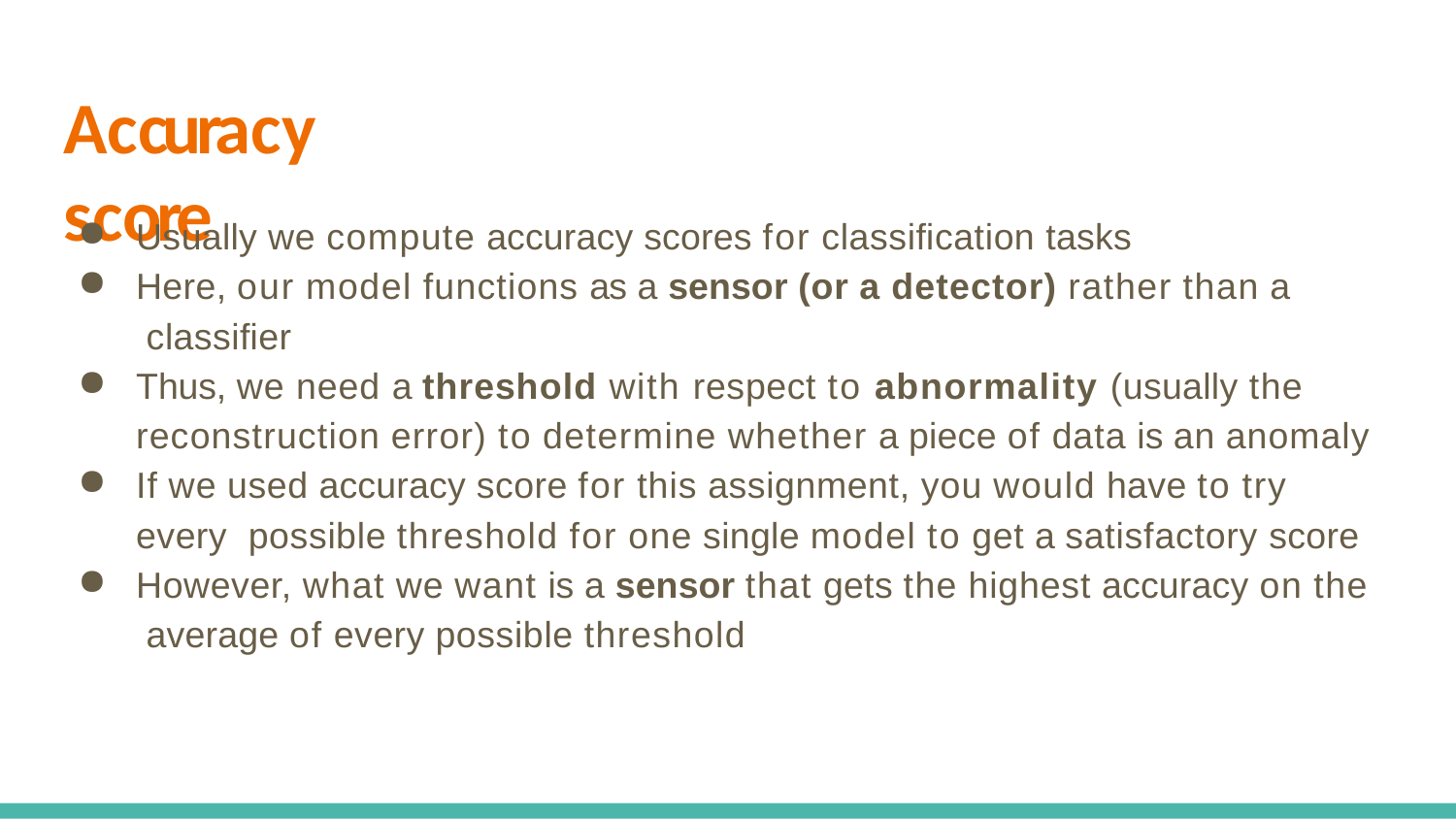

# Accuracy score
Usually we compute accuracy scores for classiﬁcation tasks
Here, our model functions as a sensor (or a detector) rather than a  classiﬁer
Thus, we need a threshold with respect to abnormality (usually the  reconstruction error) to determine whether a piece of data is an anomaly
If we used accuracy score for this assignment, you would have to try every  possible threshold for one single model to get a satisfactory score
However, what we want is a sensor that gets the highest accuracy on the  average of every possible threshold